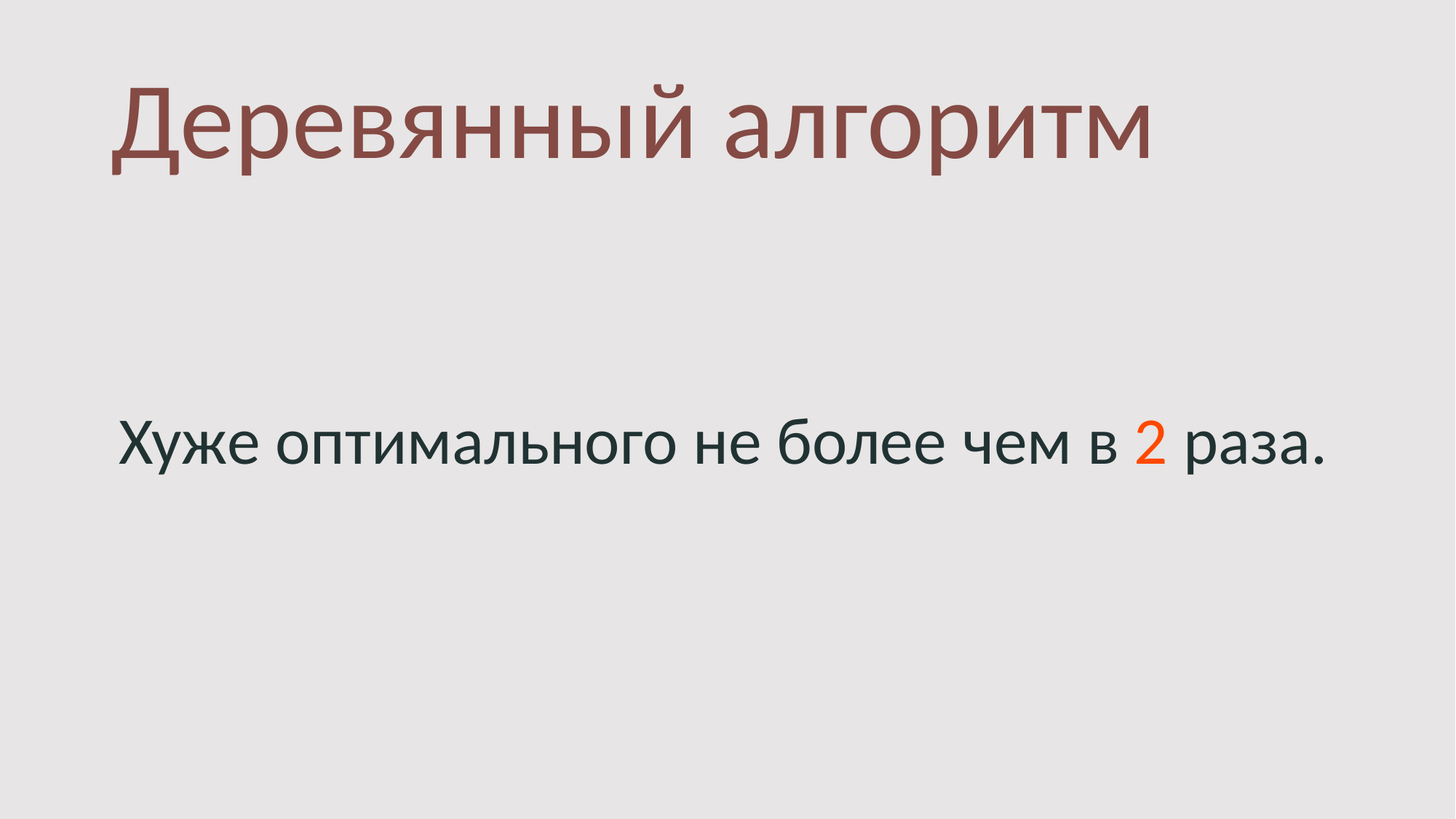

# Деревянный алгоритм
Хуже оптимального не более чем в 2 раза.